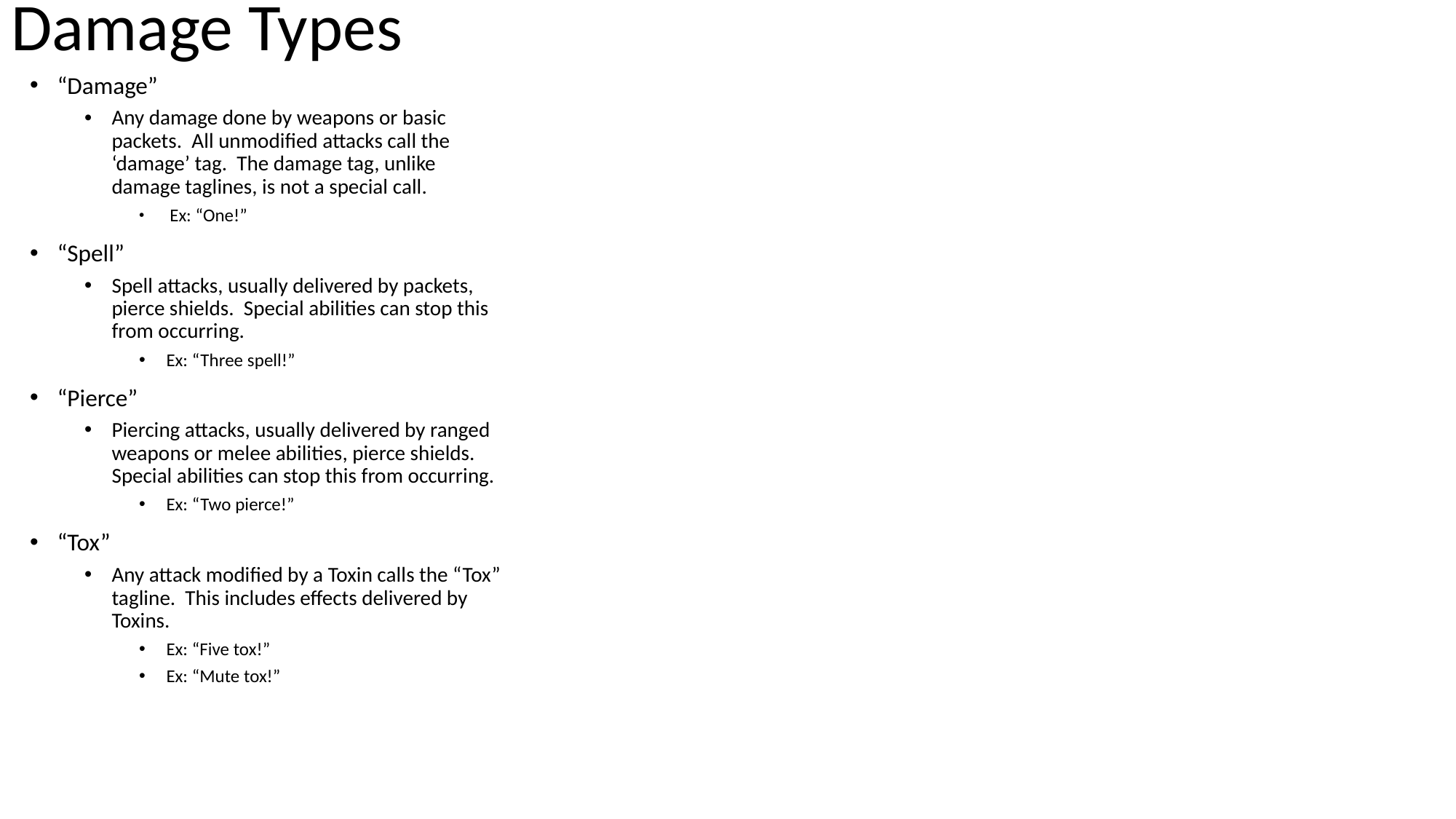

# Damage Types
“Damage”
Any damage done by weapons or basic packets.  All unmodified attacks call the ‘damage’ tag.  The damage tag, unlike damage taglines, is not a special call.
 Ex: “One!”
“Spell”
Spell attacks, usually delivered by packets, pierce shields.  Special abilities can stop this from occurring.
Ex: “Three spell!”
“Pierce”
Piercing attacks, usually delivered by ranged weapons or melee abilities, pierce shields.  Special abilities can stop this from occurring.
Ex: “Two pierce!”
“Tox”
Any attack modified by a Toxin calls the “Tox” tagline.  This includes effects delivered by Toxins.
Ex: “Five tox!”
Ex: “Mute tox!”